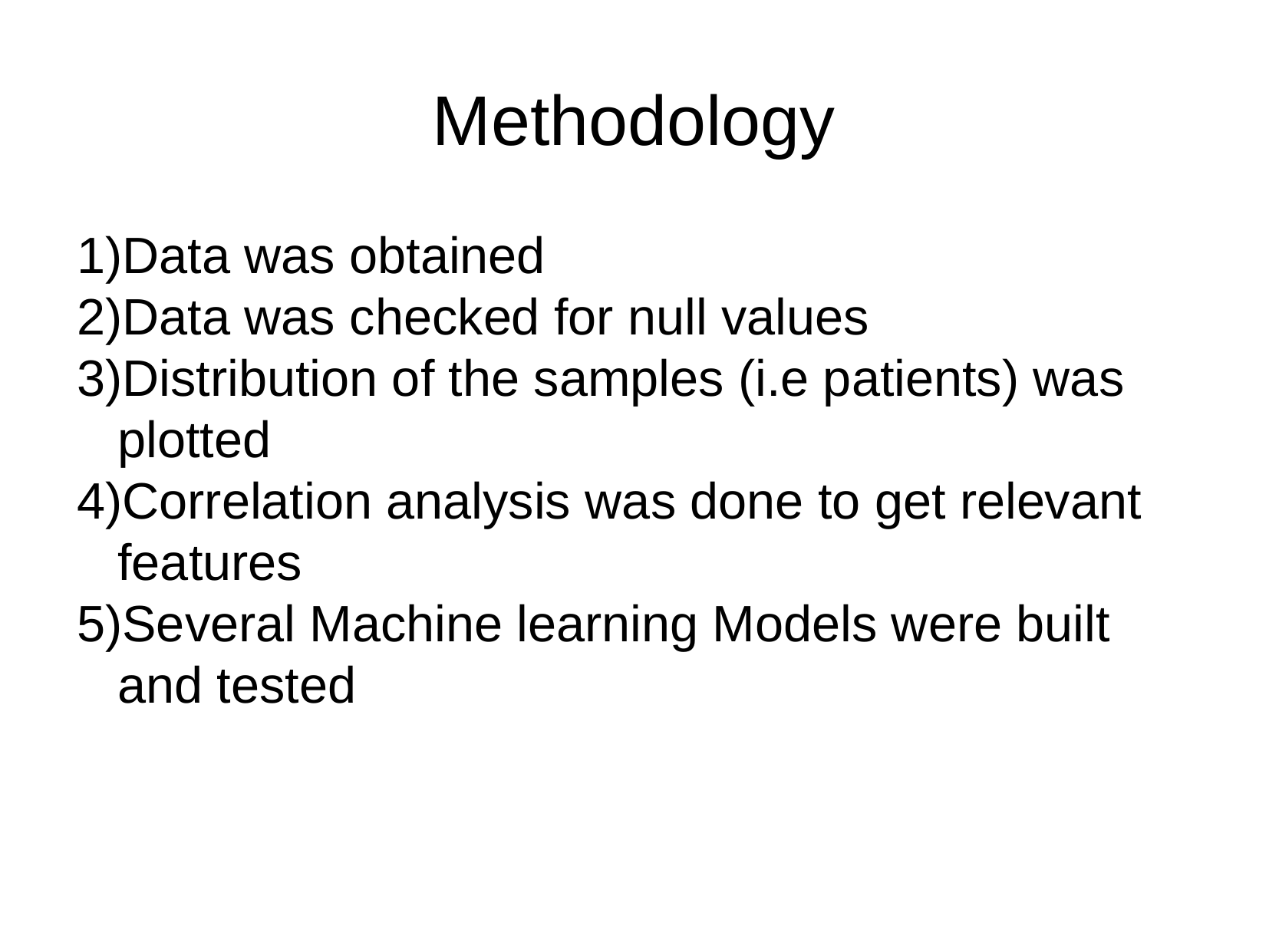

Methodology
Data was obtained
Data was checked for null values
Distribution of the samples (i.e patients) was plotted
Correlation analysis was done to get relevant features
Several Machine learning Models were built and tested